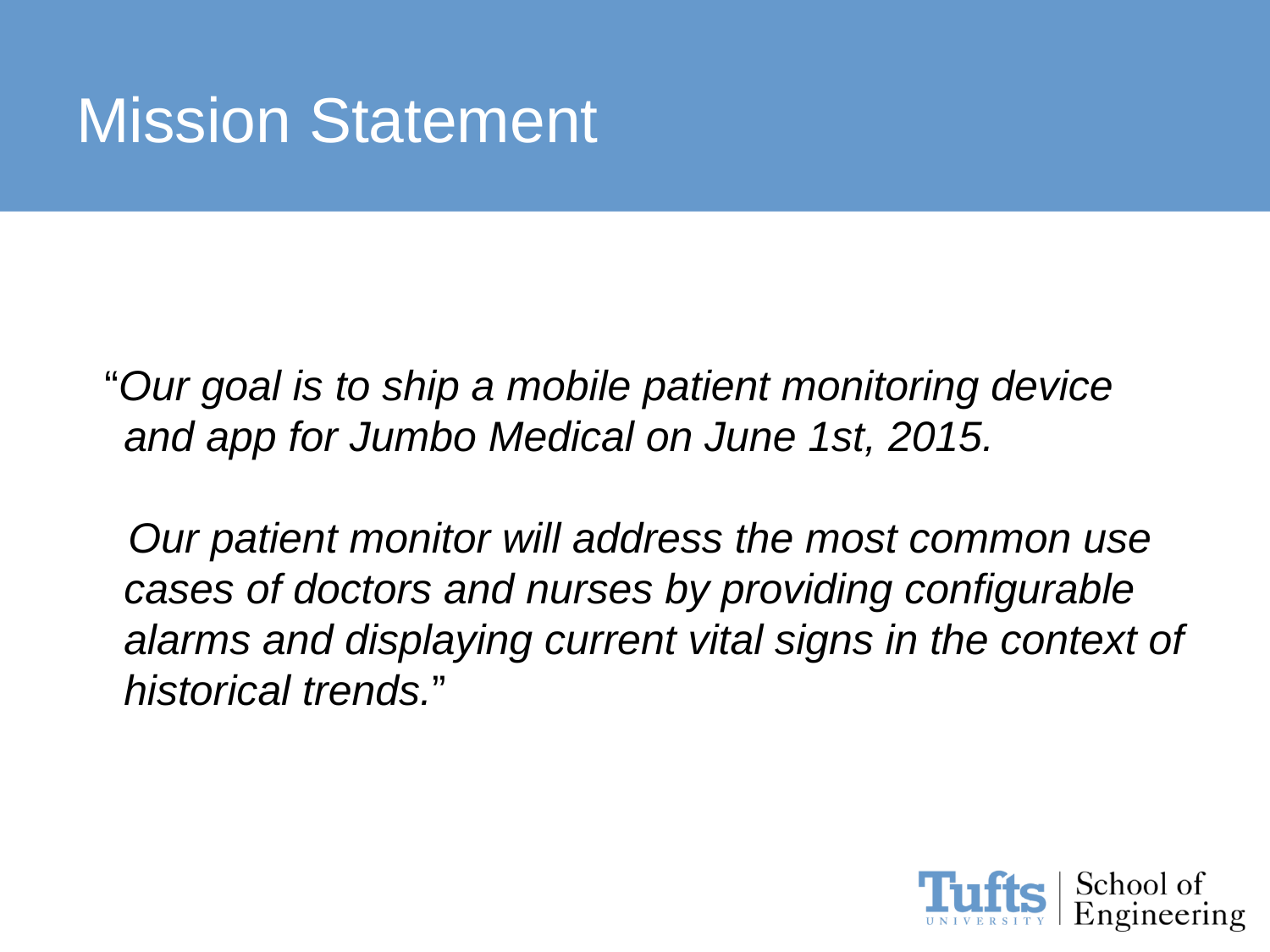

# Mission Statement
“Our goal is to ship a mobile patient monitoring device and app for Jumbo Medical on June 1st, 2015.

  Our patient monitor will address the most common use cases of doctors and nurses by providing configurable alarms and displaying current vital signs in the context of historical trends.”